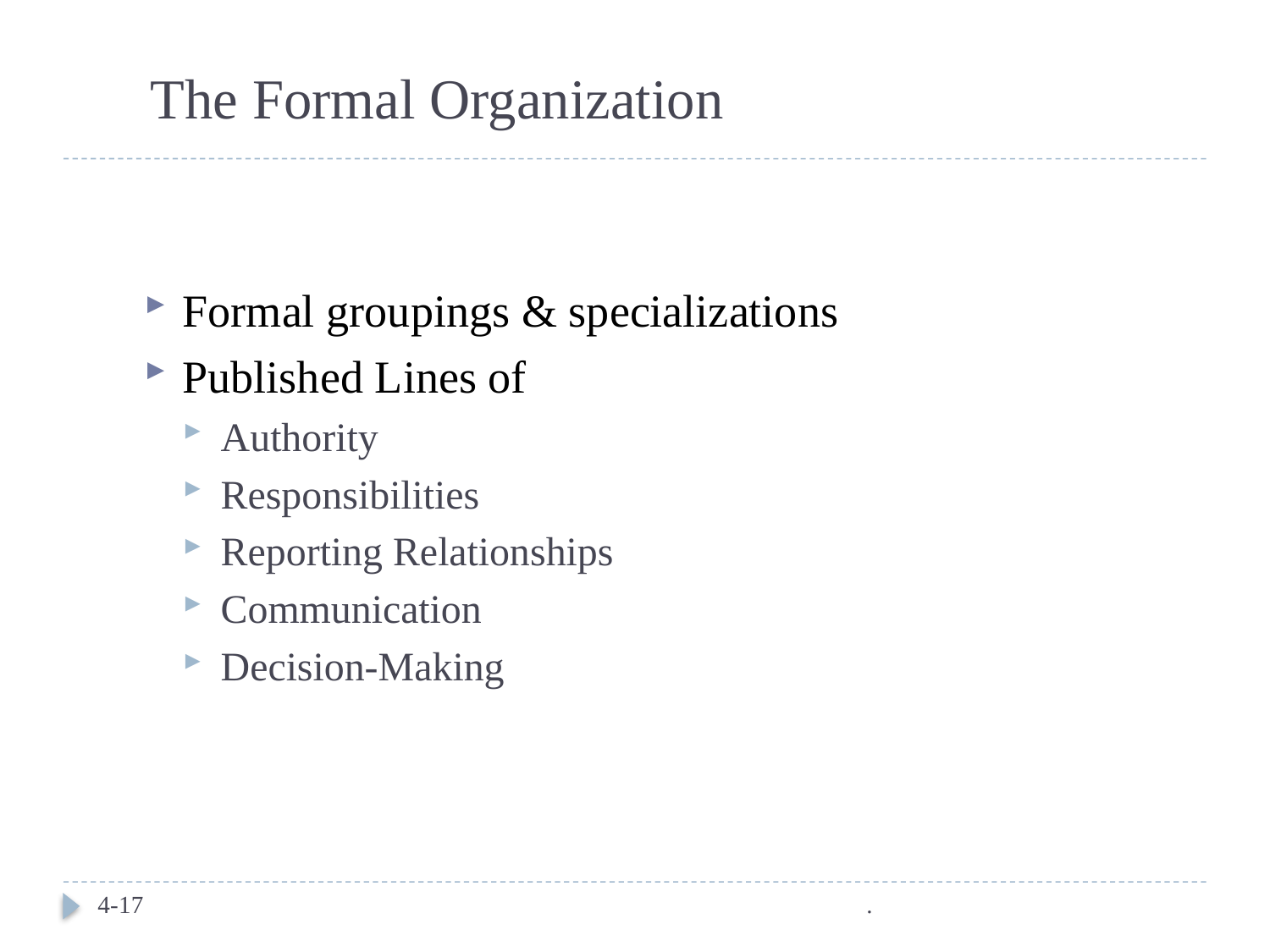

# The Formal Organization
Formal groupings & specializations
Published Lines of
Authority
Responsibilities
Reporting Relationships
Communication
Decision-Making

.
4-17